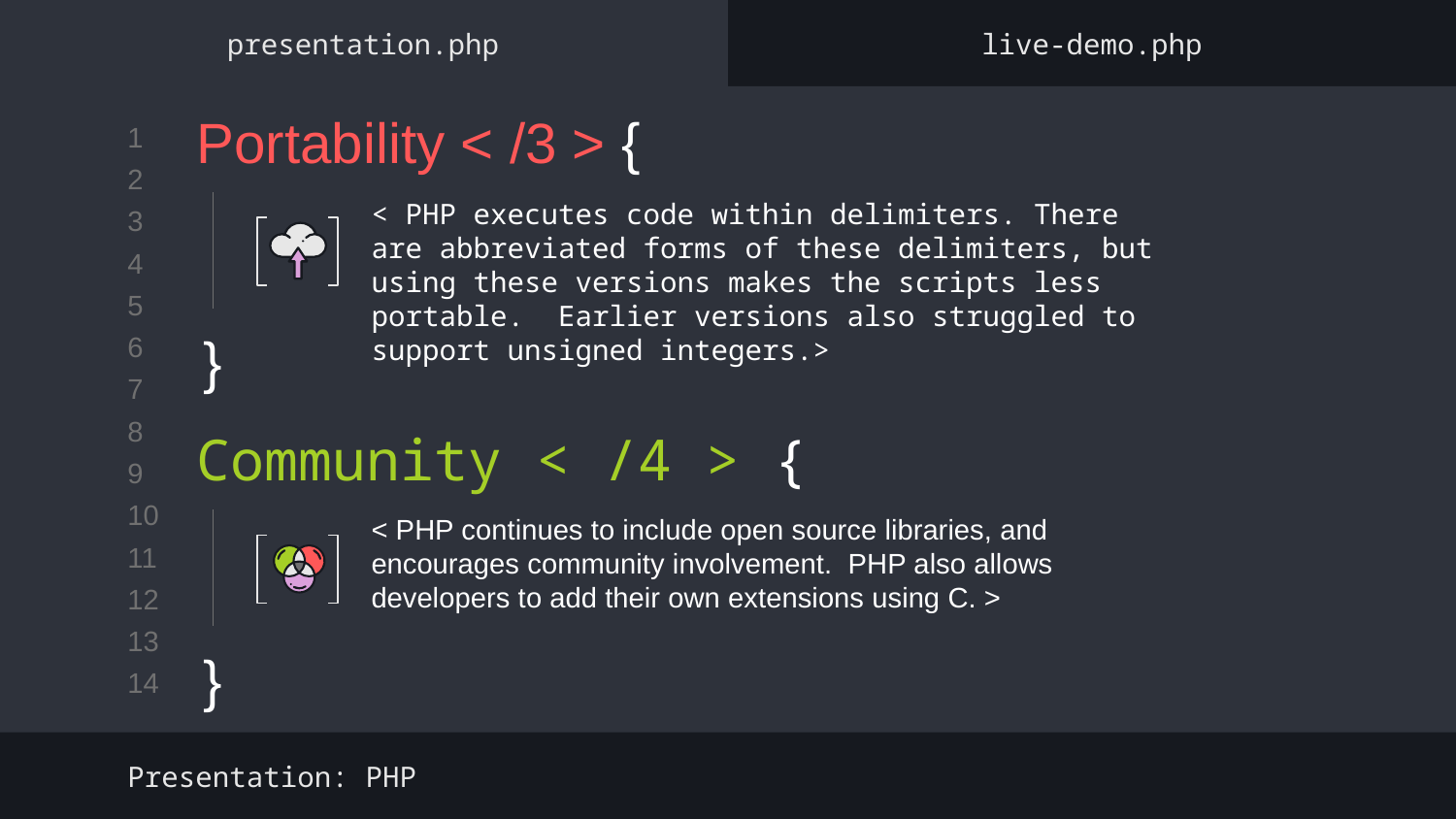

presentation.php
live-demo.php
# Portability < /3 > {
< PHP executes code within delimiters. There are abbreviated forms of these delimiters, but using these versions makes the scripts less portable.  Earlier versions also struggled to support unsigned integers.>
}

Community < /4 > {
< PHP continues to include open source libraries, and encourages community involvement.  PHP also allows developers to add their own extensions using C. >
}

Presentation: PHP